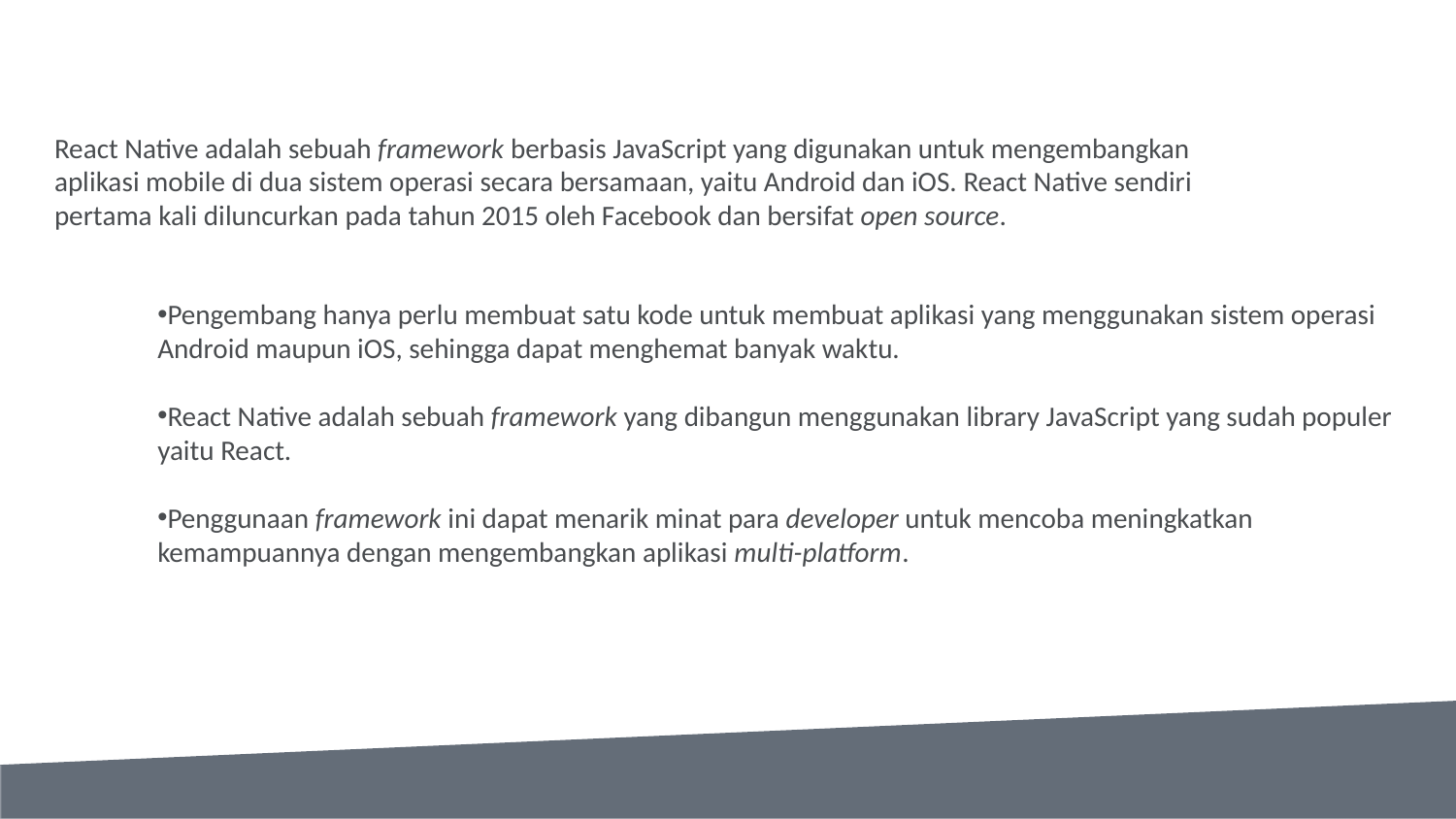

React Native adalah sebuah framework berbasis JavaScript yang digunakan untuk mengembangkan aplikasi mobile di dua sistem operasi secara bersamaan, yaitu Android dan iOS. React Native sendiri pertama kali diluncurkan pada tahun 2015 oleh Facebook dan bersifat open source.
Pengembang hanya perlu membuat satu kode untuk membuat aplikasi yang menggunakan sistem operasi Android maupun iOS, sehingga dapat menghemat banyak waktu.

React Native adalah sebuah framework yang dibangun menggunakan library JavaScript yang sudah populer yaitu React.

Penggunaan framework ini dapat menarik minat para developer untuk mencoba meningkatkan kemampuannya dengan mengembangkan aplikasi multi-platform.